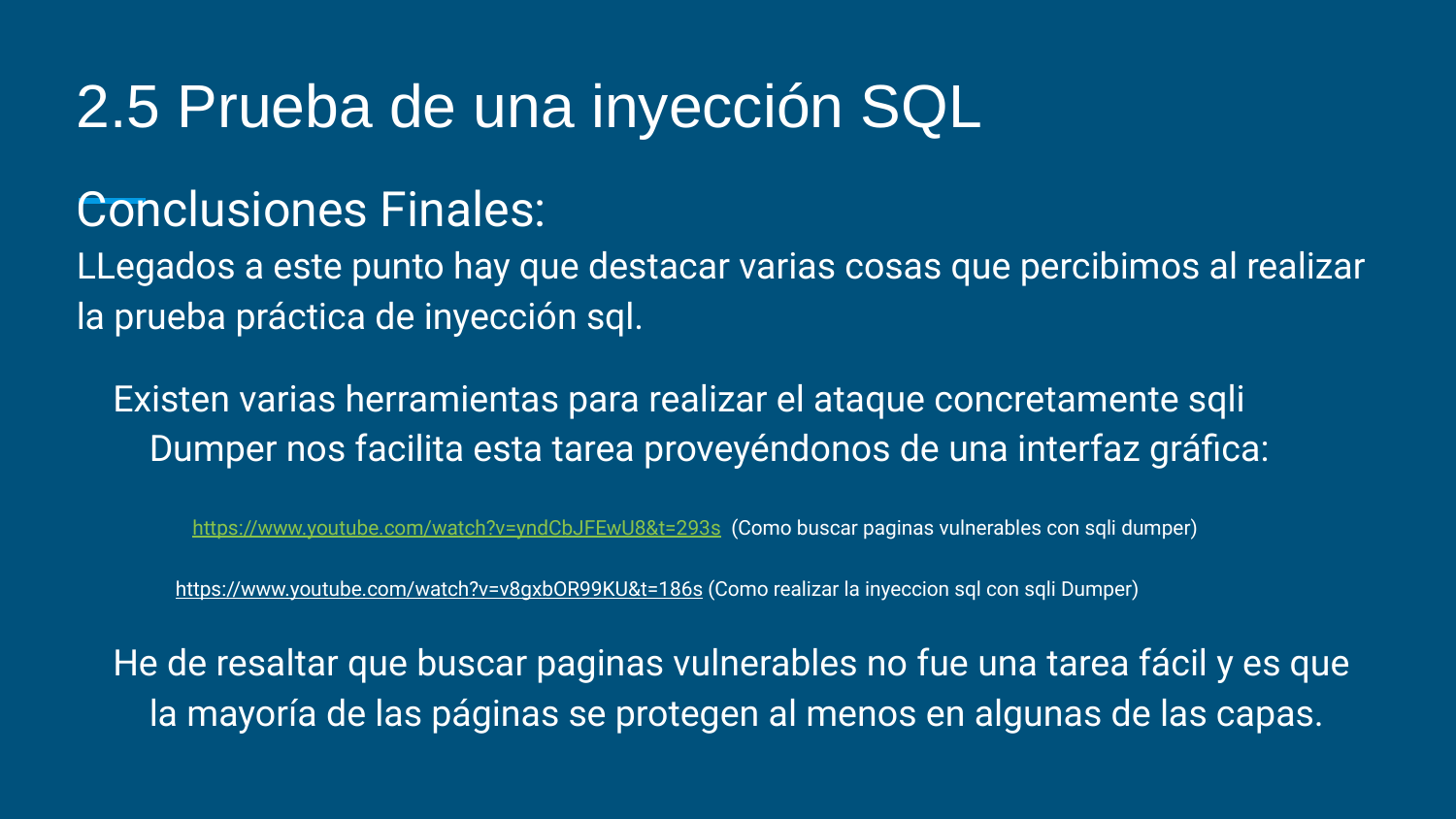

# 2.5 Prueba de una inyección SQL
Conclusiones Finales:
LLegados a este punto hay que destacar varias cosas que percibimos al realizar la prueba práctica de inyección sql.
Existen varias herramientas para realizar el ataque concretamente sqli Dumper nos facilita esta tarea proveyéndonos de una interfaz gráfica:
 https://www.youtube.com/watch?v=yndCbJFEwU8&t=293s  (Como buscar paginas vulnerables con sqli dumper)
https://www.youtube.com/watch?v=v8gxbOR99KU&t=186s (Como realizar la inyeccion sql con sqli Dumper)
He de resaltar que buscar paginas vulnerables no fue una tarea fácil y es que la mayoría de las páginas se protegen al menos en algunas de las capas.